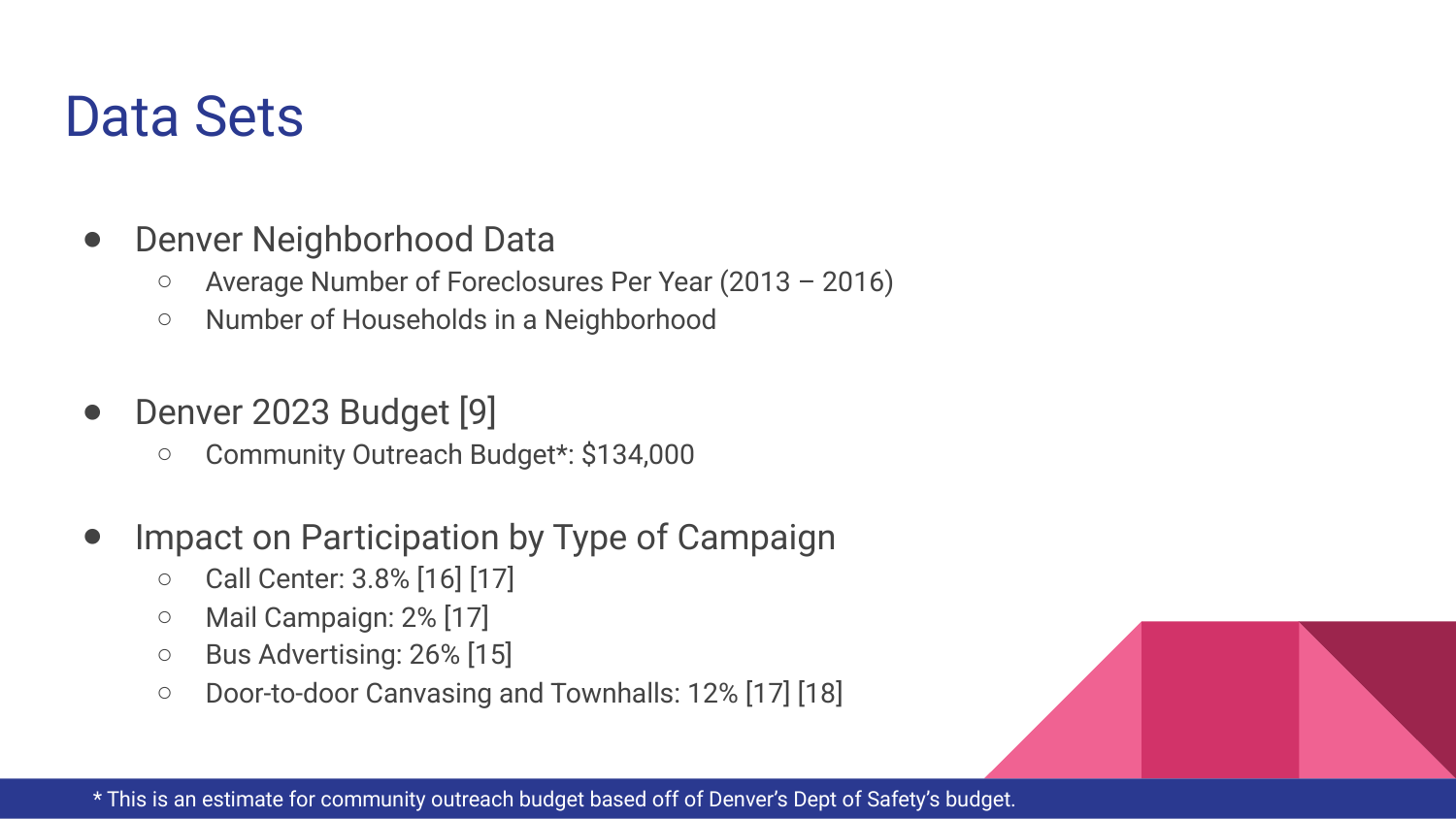

# Data Sets
Denver Neighborhood Data
Average Number of Foreclosures Per Year (2013 – 2016)
Number of Households in a Neighborhood

Denver 2023 Budget [9]
Community Outreach Budget*: $134,000

Impact on Participation by Type of Campaign
Call Center: 3.8% [16] [17]
Mail Campaign: 2% [17]
Bus Advertising: 26% [15]
Door-to-door Canvasing and Townhalls: 12% [17] [18]

* This is an estimate for community outreach budget based off of Denver’s Dept of Safety’s budget.